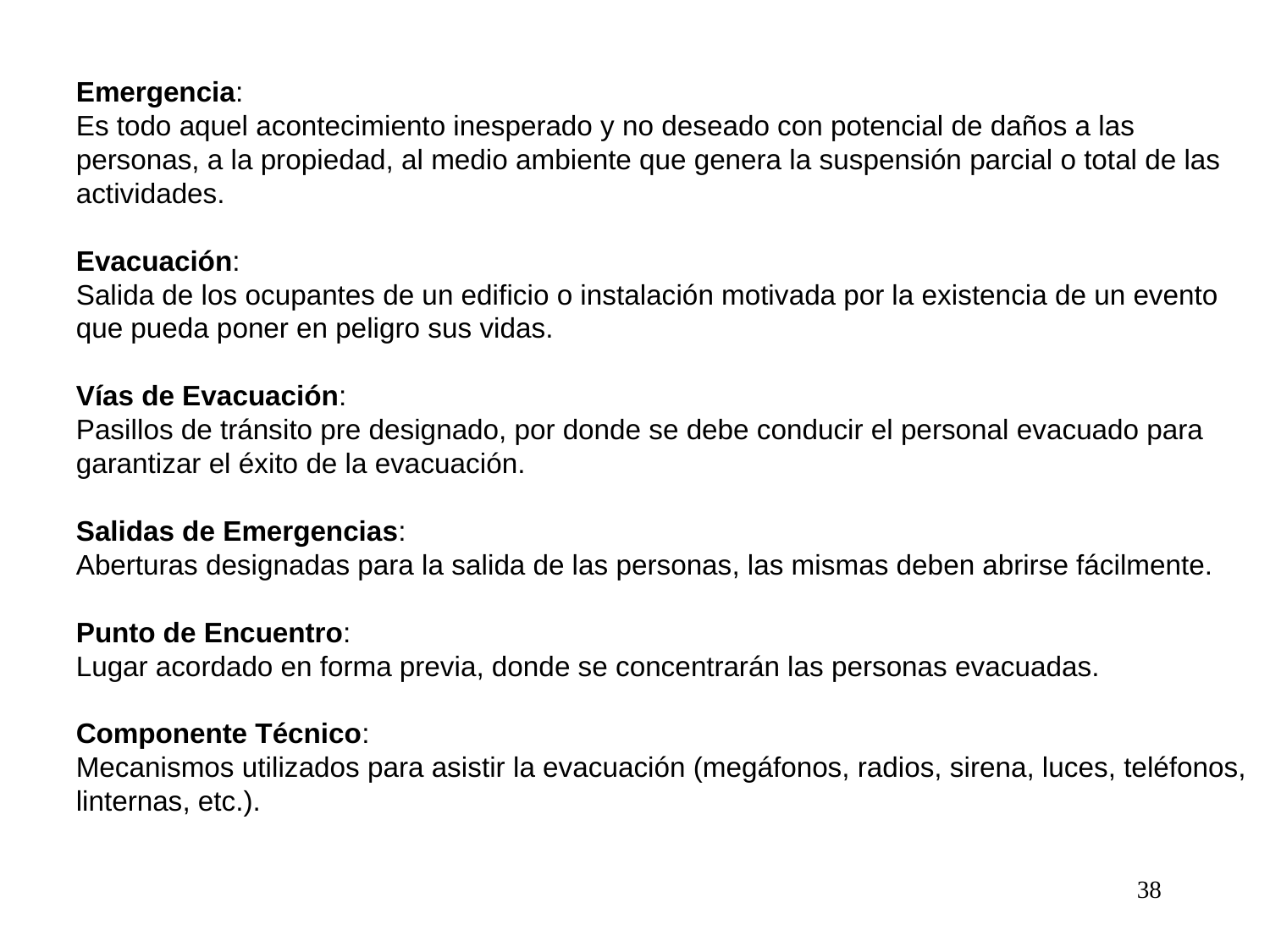

Emergencia:
Es todo aquel acontecimiento inesperado y no deseado con potencial de daños a las personas, a la propiedad, al medio ambiente que genera la suspensión parcial o total de las actividades.

Evacuación:
Salida de los ocupantes de un edificio o instalación motivada por la existencia de un evento que pueda poner en peligro sus vidas.

Vías de Evacuación:
Pasillos de tránsito pre designado, por donde se debe conducir el personal evacuado para garantizar el éxito de la evacuación.

Salidas de Emergencias:
Aberturas designadas para la salida de las personas, las mismas deben abrirse fácilmente.

Punto de Encuentro:
Lugar acordado en forma previa, donde se concentrarán las personas evacuadas.

Componente Técnico:
Mecanismos utilizados para asistir la evacuación (megáfonos, radios, sirena, luces, teléfonos, linternas, etc.).

38